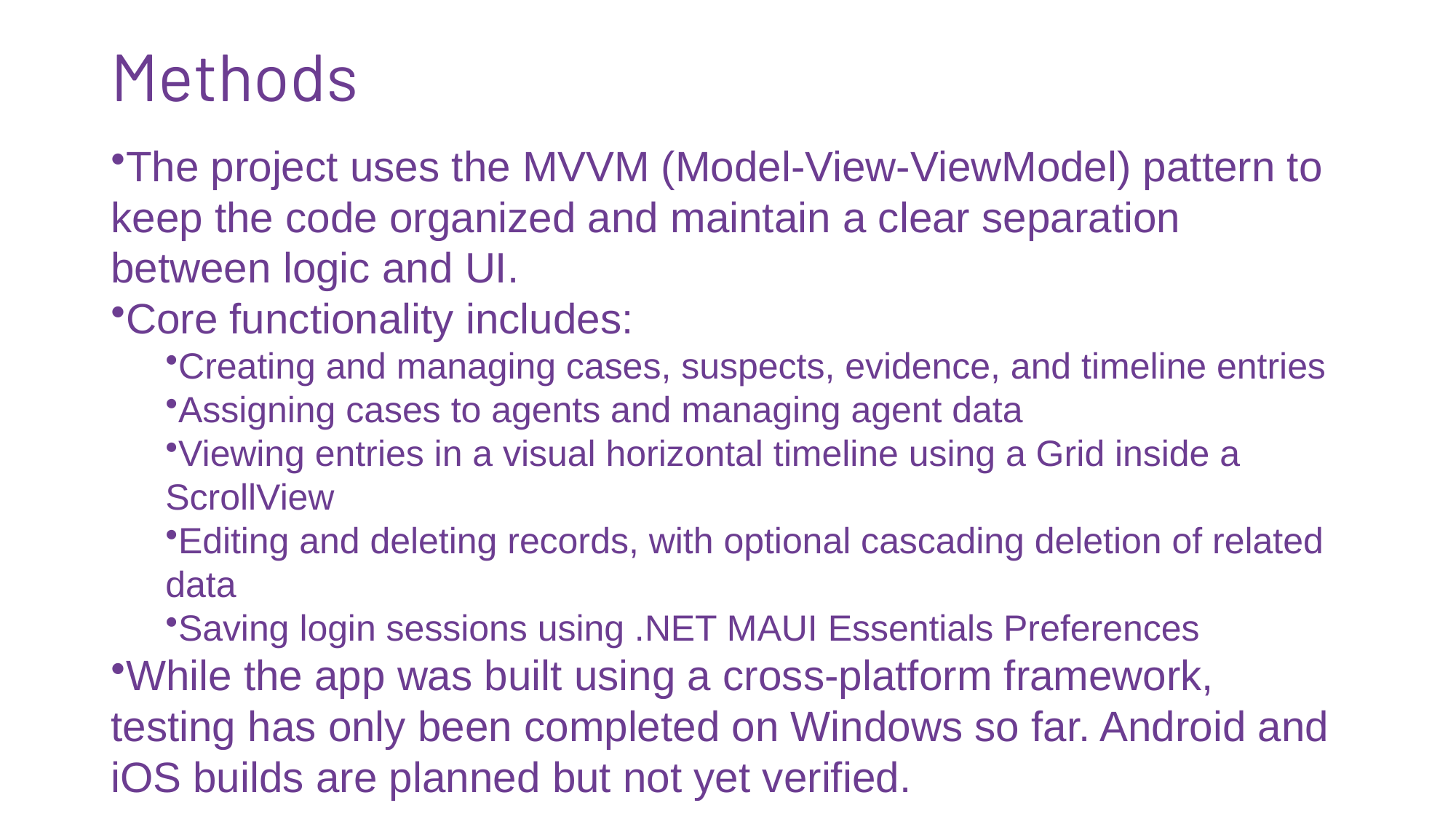

# Methods
The project uses the MVVM (Model-View-ViewModel) pattern to keep the code organized and maintain a clear separation between logic and UI.
Core functionality includes:
Creating and managing cases, suspects, evidence, and timeline entries
Assigning cases to agents and managing agent data
Viewing entries in a visual horizontal timeline using a Grid inside a ScrollView
Editing and deleting records, with optional cascading deletion of related data
Saving login sessions using .NET MAUI Essentials Preferences
While the app was built using a cross-platform framework, testing has only been completed on Windows so far. Android and iOS builds are planned but not yet verified.